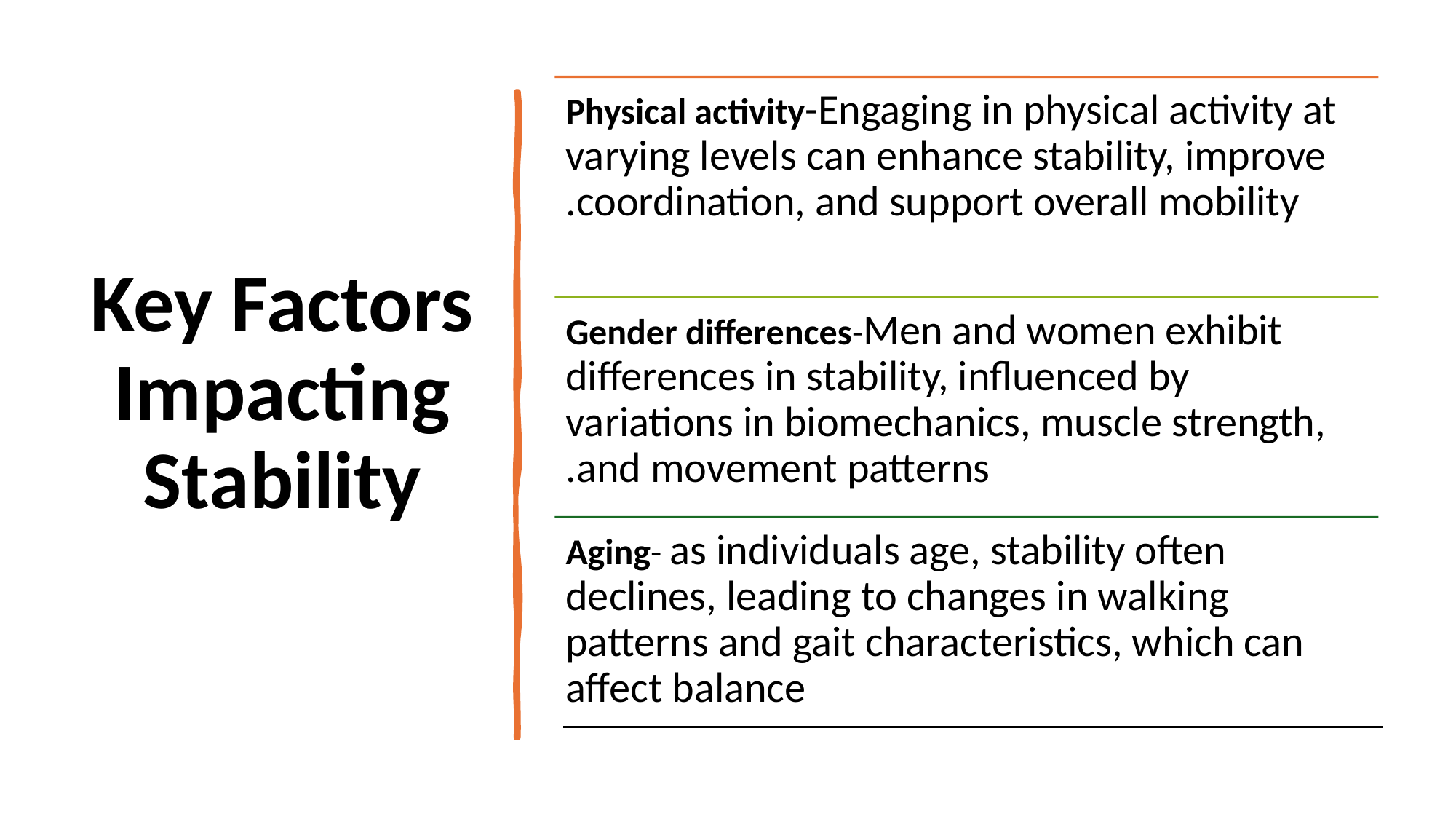

# Key Factors Impacting Stability
Physical activity-Engaging in physical activity at varying levels can enhance stability, improve coordination, and support overall mobility.
Gender differences-Men and women exhibit differences in stability, influenced by variations in biomechanics, muscle strength, and movement patterns.
Aging- as individuals age, stability often declines, leading to changes in walking patterns and gait characteristics, which can affect balance

3